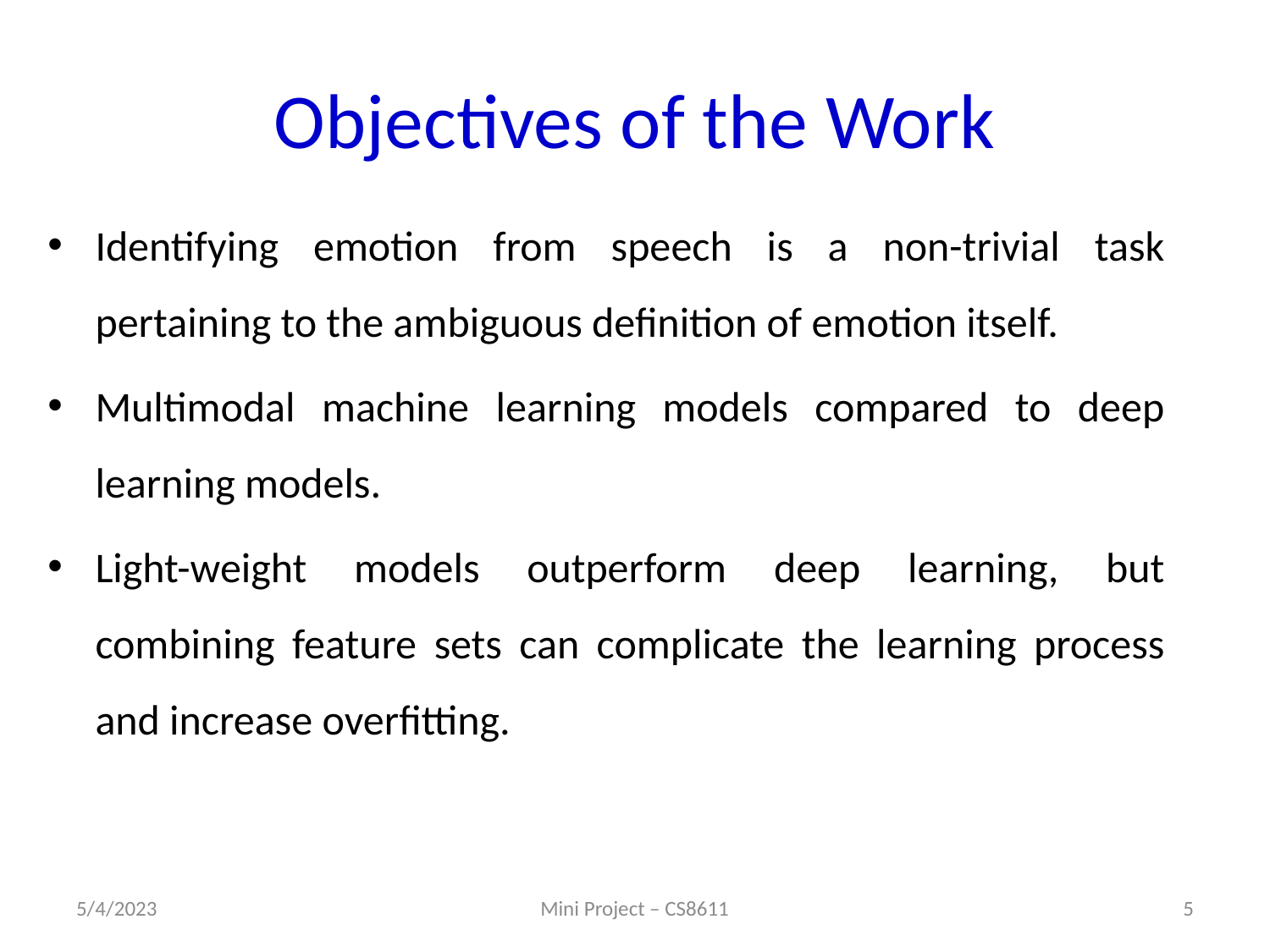

# Objectives of the Work

Identifying emotion from speech is a non-trivial task pertaining to the ambiguous definition of emotion itself.
Multimodal machine learning models compared to deep learning models.
Light-weight models outperform deep learning, but combining feature sets can complicate the learning process and increase overfitting.

5/4/2023
Mini Project – CS8611
5